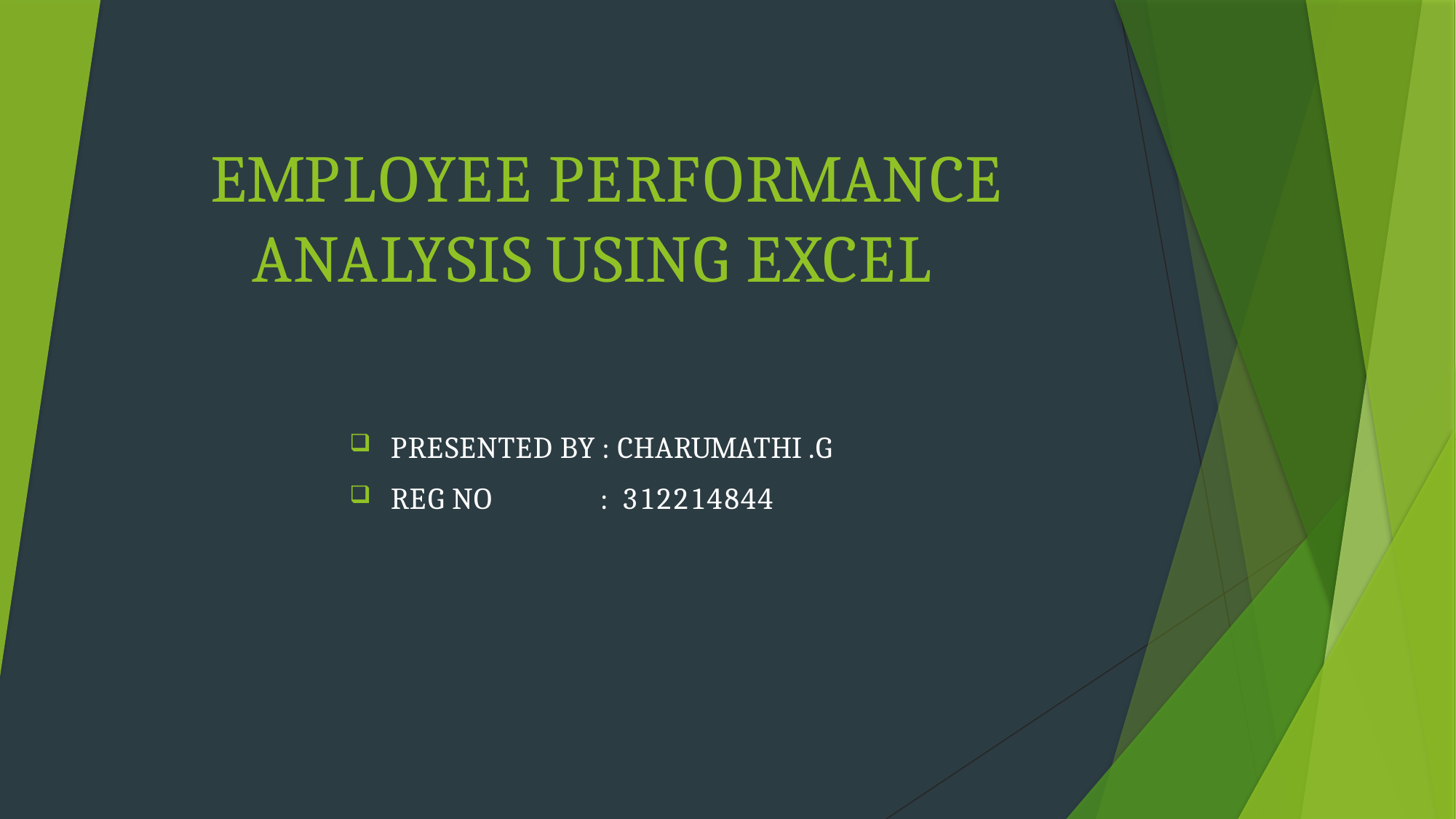

# EMPLOYEE PERFORMANCE ANALYSIS USING EXCEL
PRESENTED BY : CHARUMATHI .G
REG NO                :  312214844